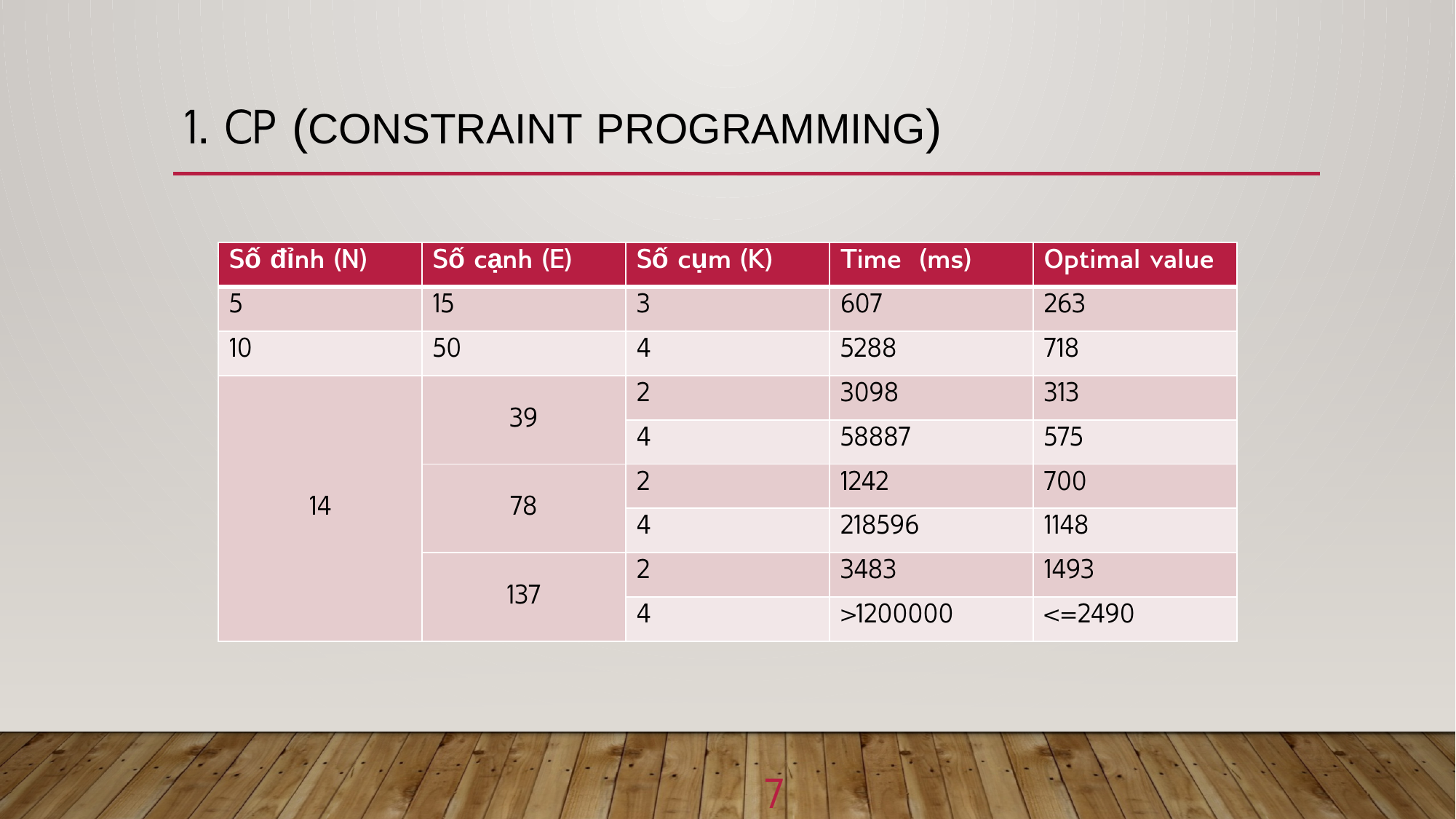

# 1. CP (constraint programming)
| Số đỉnh (N) | Số cạnh (E) | Số cụm (K) | Time (ms) | Optimal value |
| --- | --- | --- | --- | --- |
| 5 | 15 | 3 | 607 | 263 |
| 10 | 50 | 4 | 5288 | 718 |
| 14 | 39 | 2 | 3098 | 313 |
|  |  | 4 | 58887 | 575 |
|  | 78 | 2 | 1242 | 700 |
|  |  | 4 | 218596 | 1148 |
|  | 137 | 2 | 3483 | 1493 |
|  |  | 4 | >1200000 | <=2490 |
7